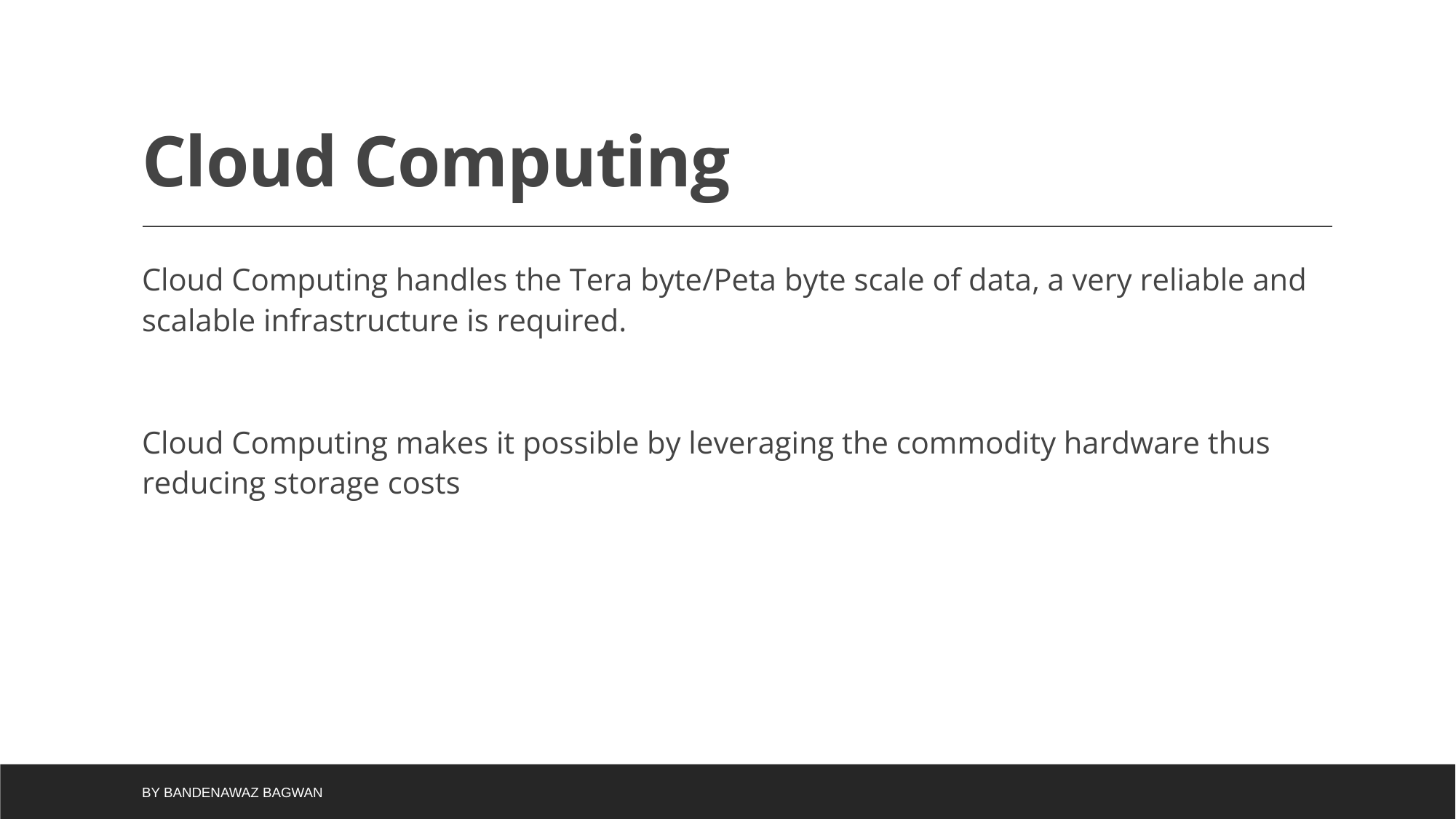

# Cloud Computing
Cloud Computing handles the Tera byte/Peta byte scale of data, a very reliable and scalable infrastructure is required.

Cloud Computing makes it possible by leveraging the commodity hardware thus reducing storage costs
by Bandenawaz Bagwan